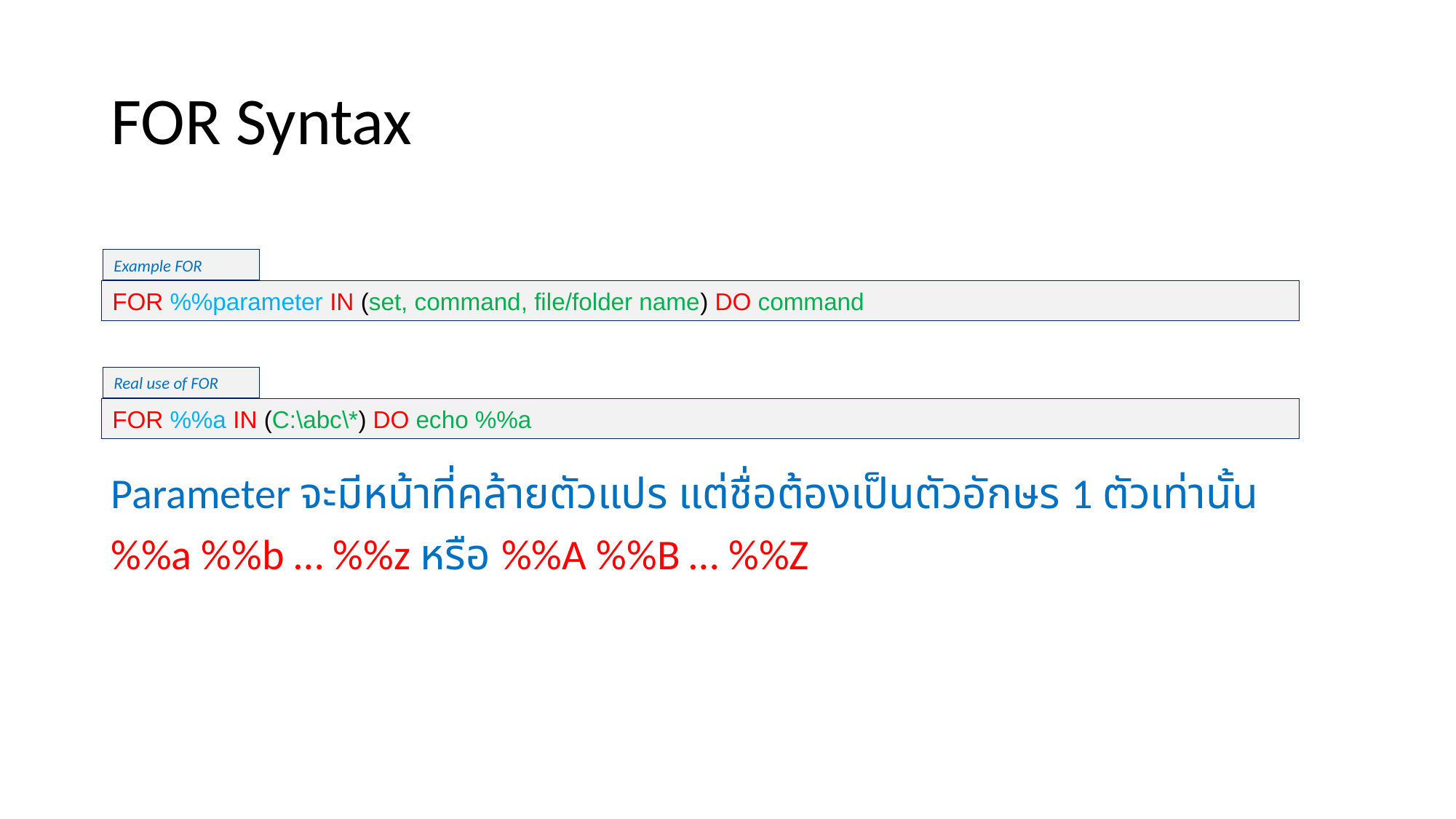

# FOR Syntax

Parameter จะมีหน้าที่คล้ายตัวแปร แต่ชื่อต้องเป็นตัวอักษร 1 ตัวเท่านั้น
%%a %%b … %%z หรือ %%A %%B … %%Z

Example FOR
FOR %%parameter IN (set, command, file/folder name) DO command
Real use of FOR
FOR %%a IN (C:\abc\*) DO echo %%a